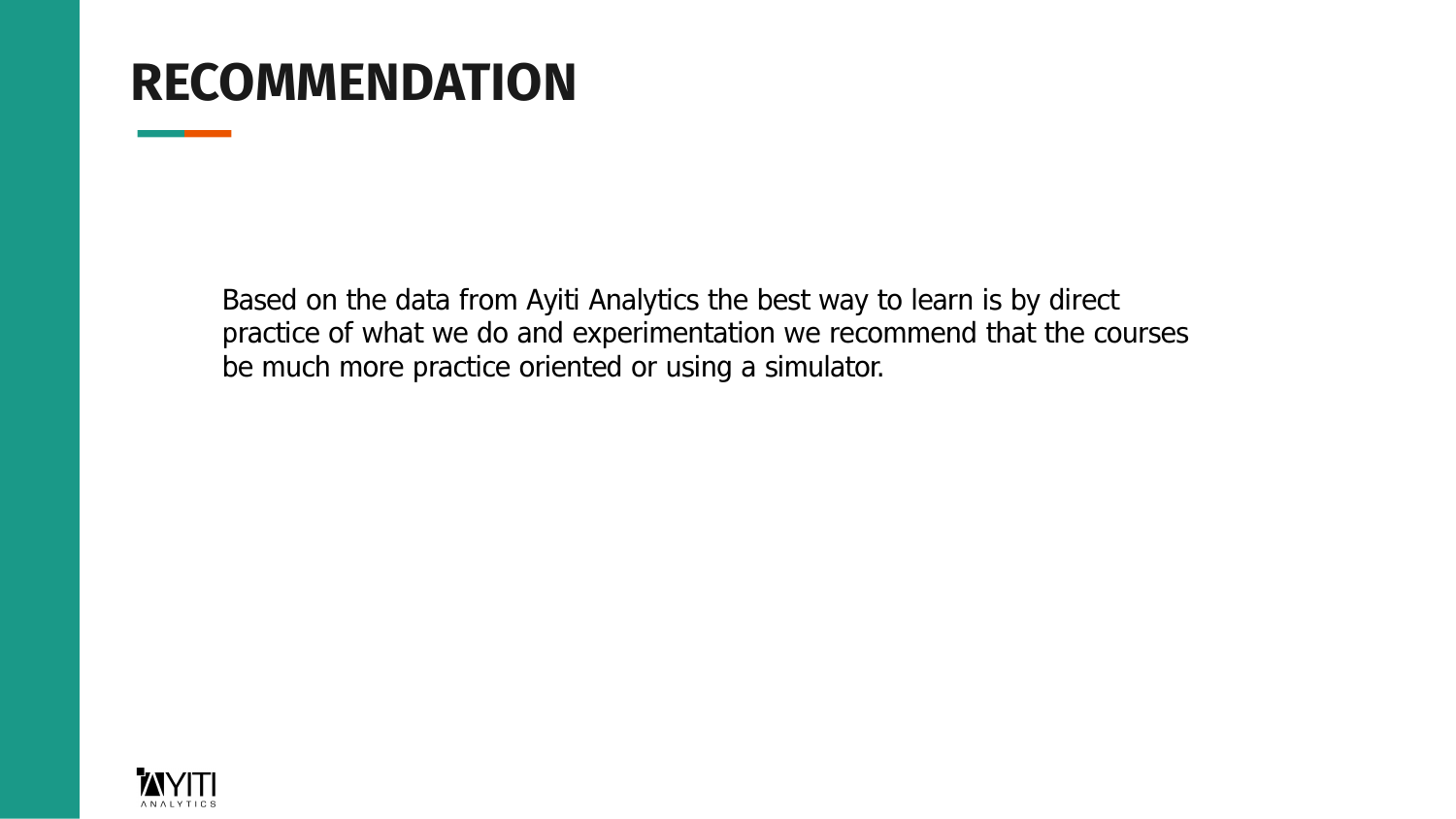

# RECOMMENDATION

Based on the data from Ayiti Analytics the best way to learn is by direct practice of what we do and experimentation we recommend that the courses be much more practice oriented or using a simulator.